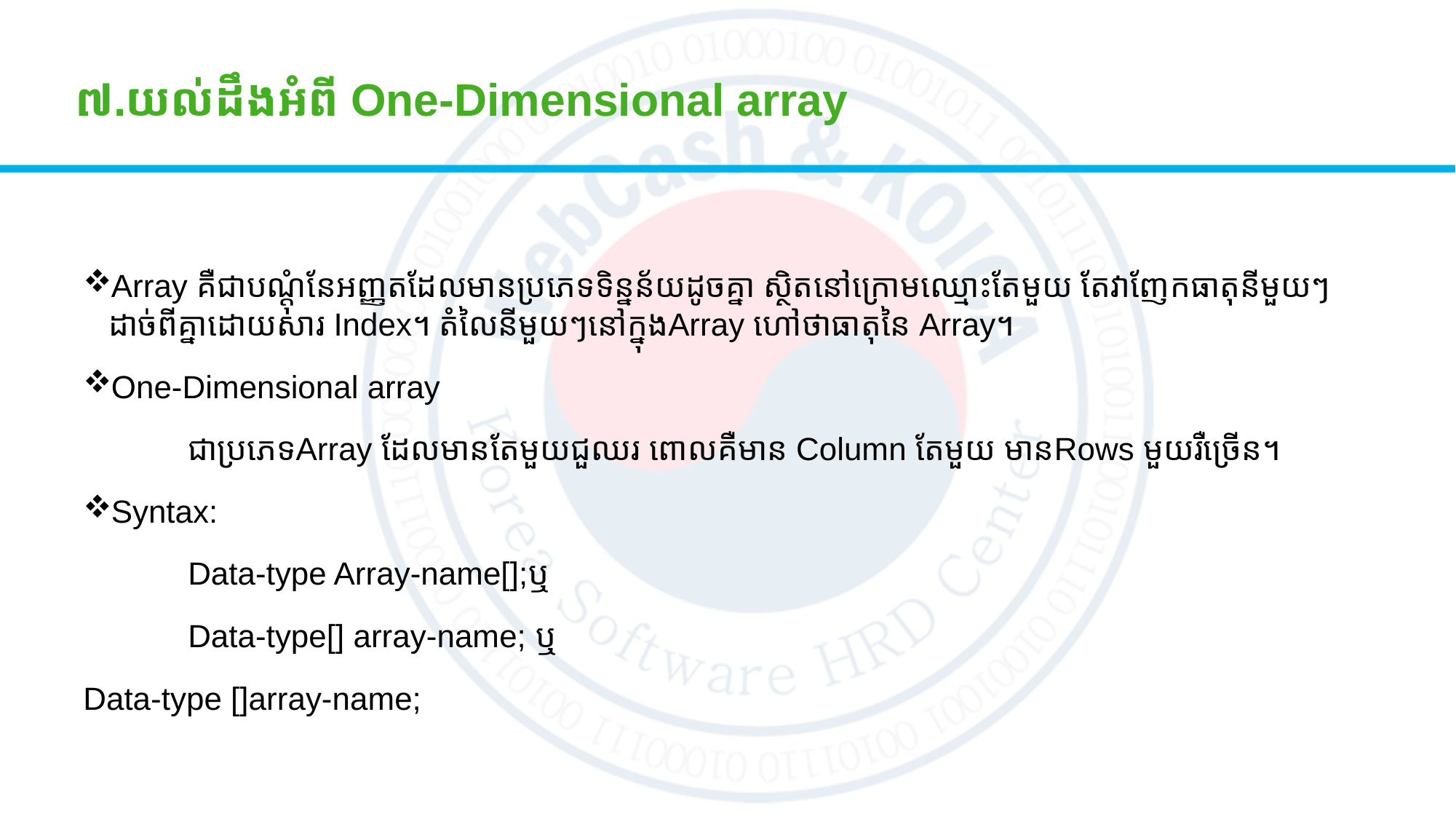

៧.យល់ដឹងអំពី One-Dimensional array

Array គឺជាបណ្តុំនែអញ្ញតដែលមានប្រភេទទិន្នន័យដូចគ្នា ស្ថិតនៅក្រោមឈ្មោះតែមួយ តែវាញែកធាតុនីមួយៗ ដាច់ពីគ្នាដោយសារ Index។ តំលៃនីមួយៗនៅក្នុងArray ហៅថាធាតុនៃ Array។
One-Dimensional array
	ជាប្រភេទArray ដែលមានតែមួយជួឈរ ពោលគឺមាន Column តែមួយ មានRows មួយរឺច្រើន។
Syntax:
	Data-type Array-name[];ឬ
	Data-type[] array-name; ឬ
Data-type []array-name;